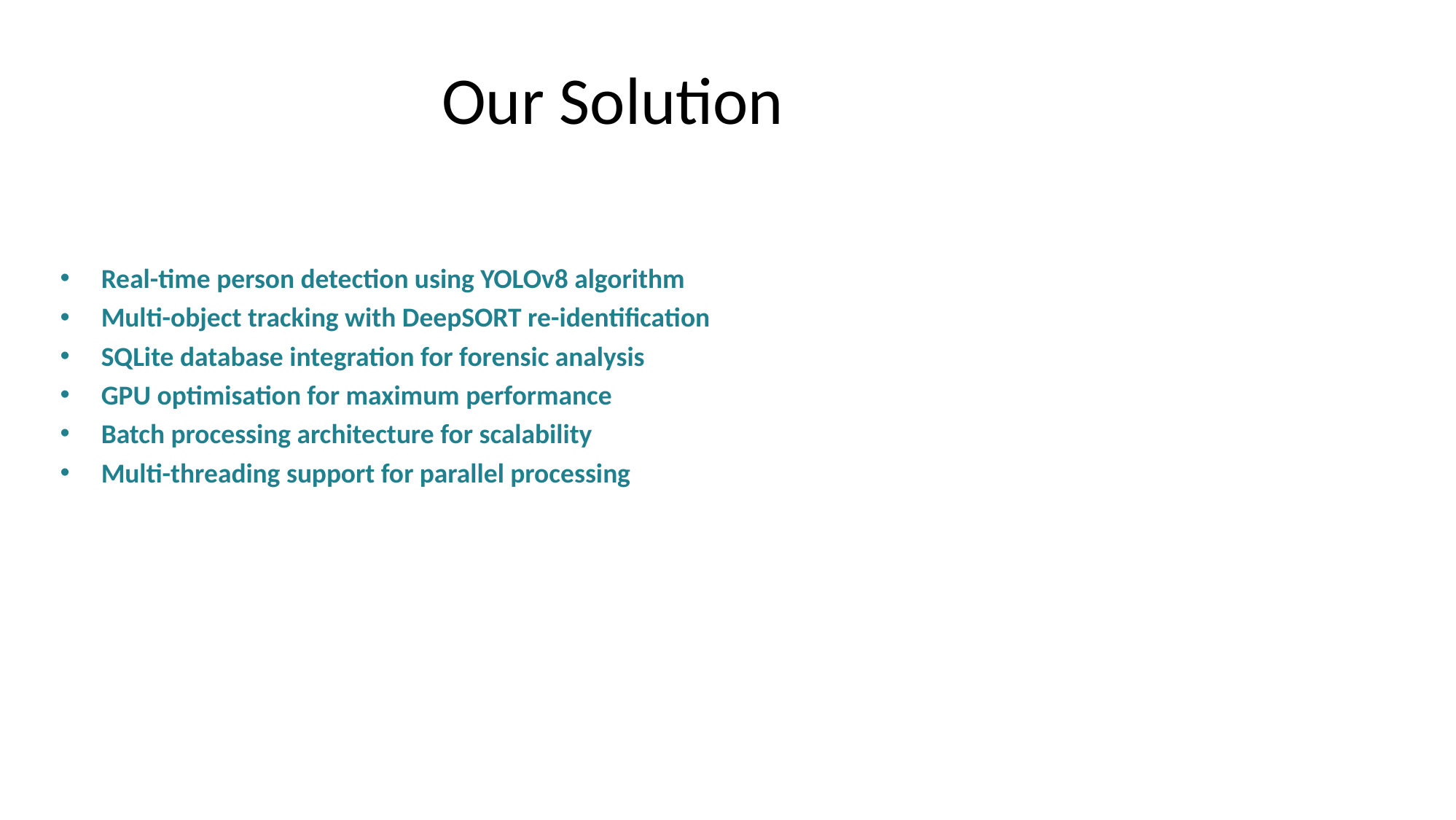

# Our Solution

Real-time person detection using YOLOv8 algorithm
Multi-object tracking with DeepSORT re-identification
SQLite database integration for forensic analysis
GPU optimisation for maximum performance
Batch processing architecture for scalability
Multi-threading support for parallel processing